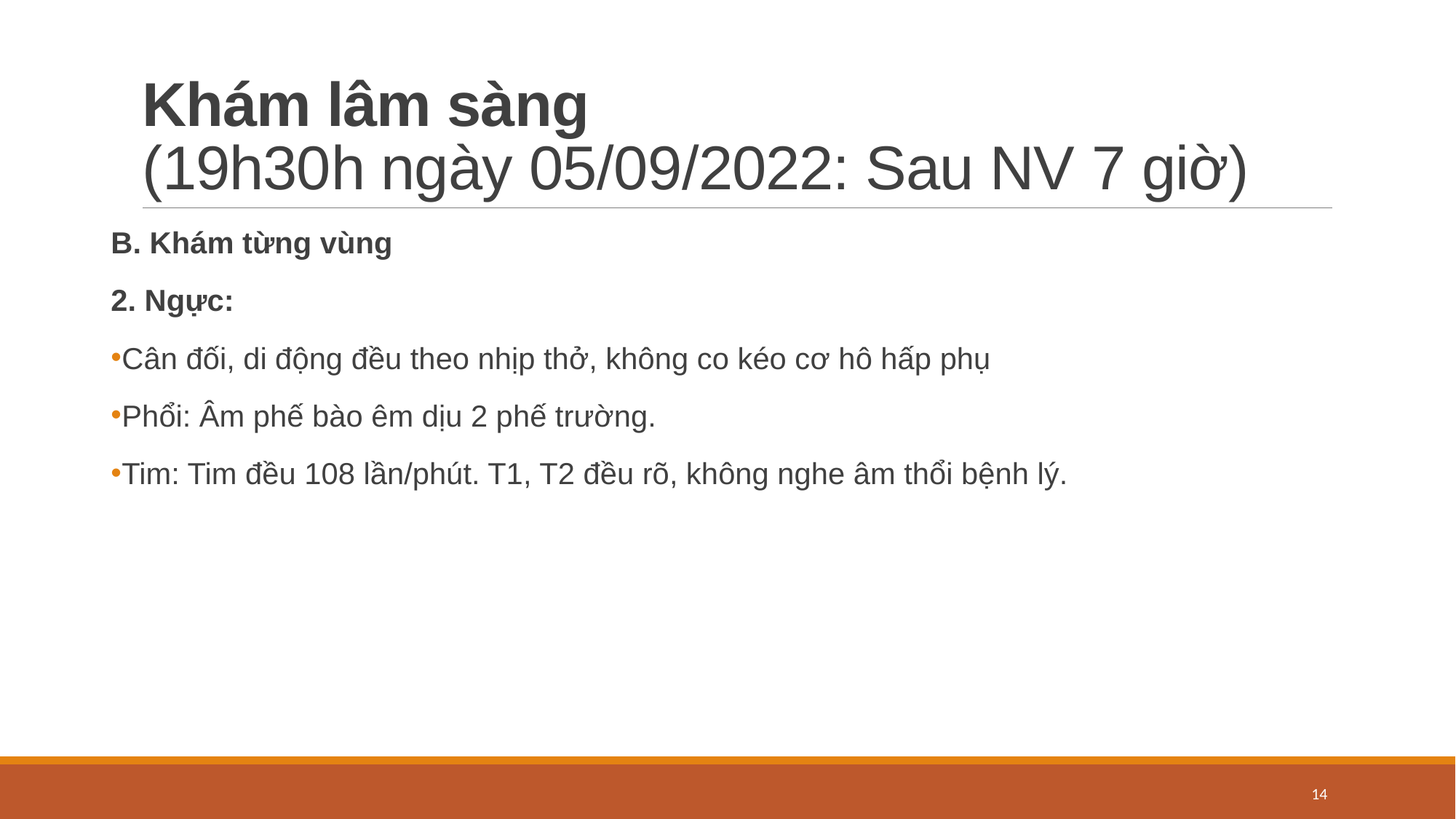

# Khám lâm sàng  (19h30h ngày 05/09/2022: Sau NV 7 giờ)
B. Khám từng vùng
2. Ngực:
Cân đối, di động đều theo nhịp thở, không co kéo cơ hô hấp phụ
Phổi: Âm phế bào êm dịu 2 phế trường.
Tim: Tim đều 108 lần/phút. T1, T2 đều rõ, không nghe âm thổi bệnh lý.

14